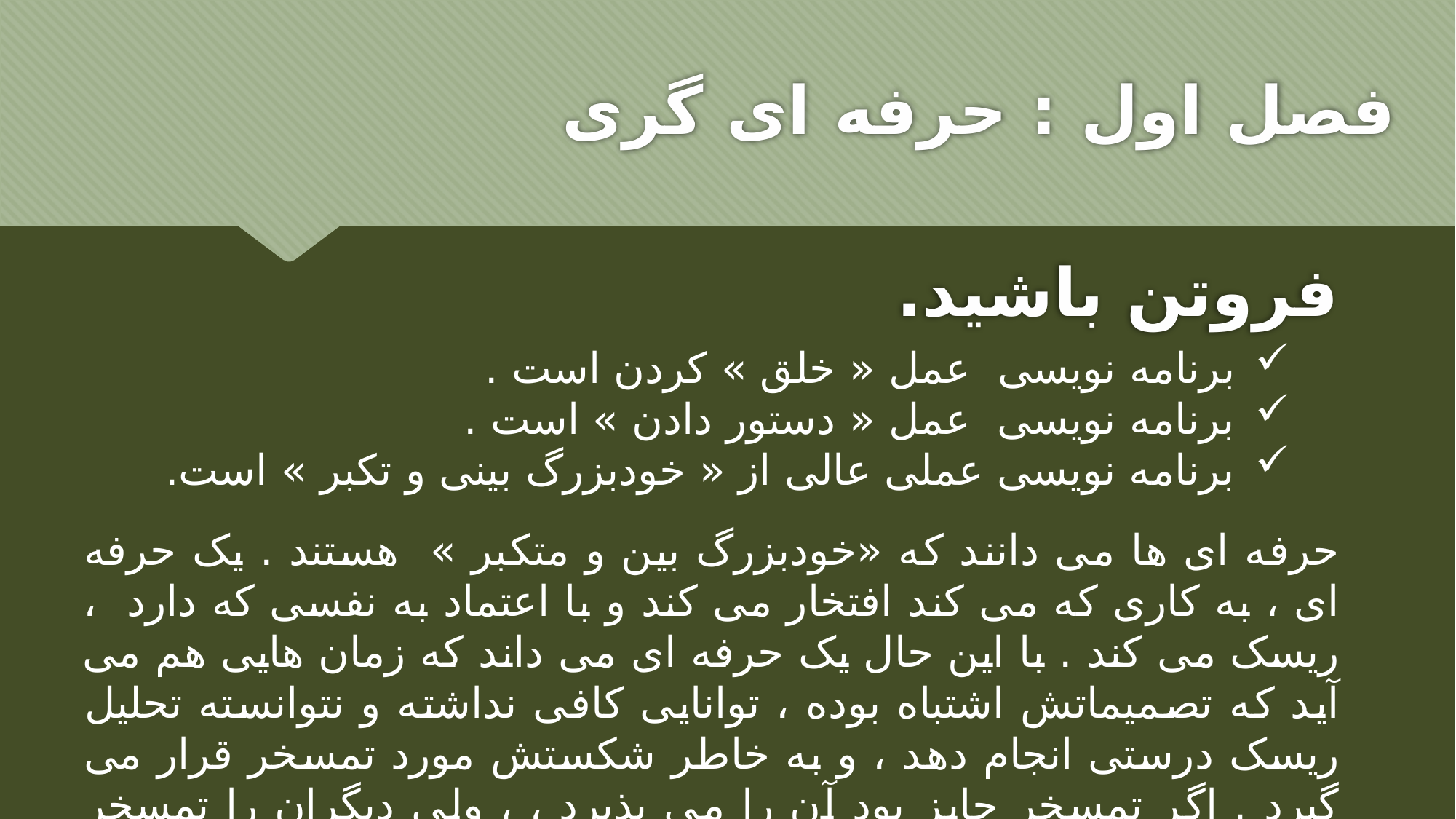

فصل اول : حرفه ای گری
# فروتن باشید.
برنامه نویسی  عمل « خلق » کردن است .
برنامه نویسی  عمل « دستور دادن » است .
برنامه نویسی عملی عالی از « خودبزرگ بینی و تکبر » است.

حرفه ای ها می دانند که «خودبزرگ بین و متکبر »  هستند . یک حرفه ای ، به کاری که می کند افتخار می کند و با اعتماد به نفسی که دارد  ، ریسک می کند . با این حال یک حرفه ای می داند که زمان هایی هم می آید که تصمیماتش اشتباه بوده ، توانایی کافی نداشته و نتوانسته تحلیل ریسک درستی انجام دهد ، و به خاطر شکستش مورد تمسخر قرار می گیرد . اگر تمسخر جایز بود آن را می پذیرد ، ، ولی دیگران را تمسخر نمی کند . اگر تمسخرها بی مورد بودند ، فقط به آنها می خندد و از آنها رد می شود ، چون می داند که ممکن است خودش هم اشتباه کند .